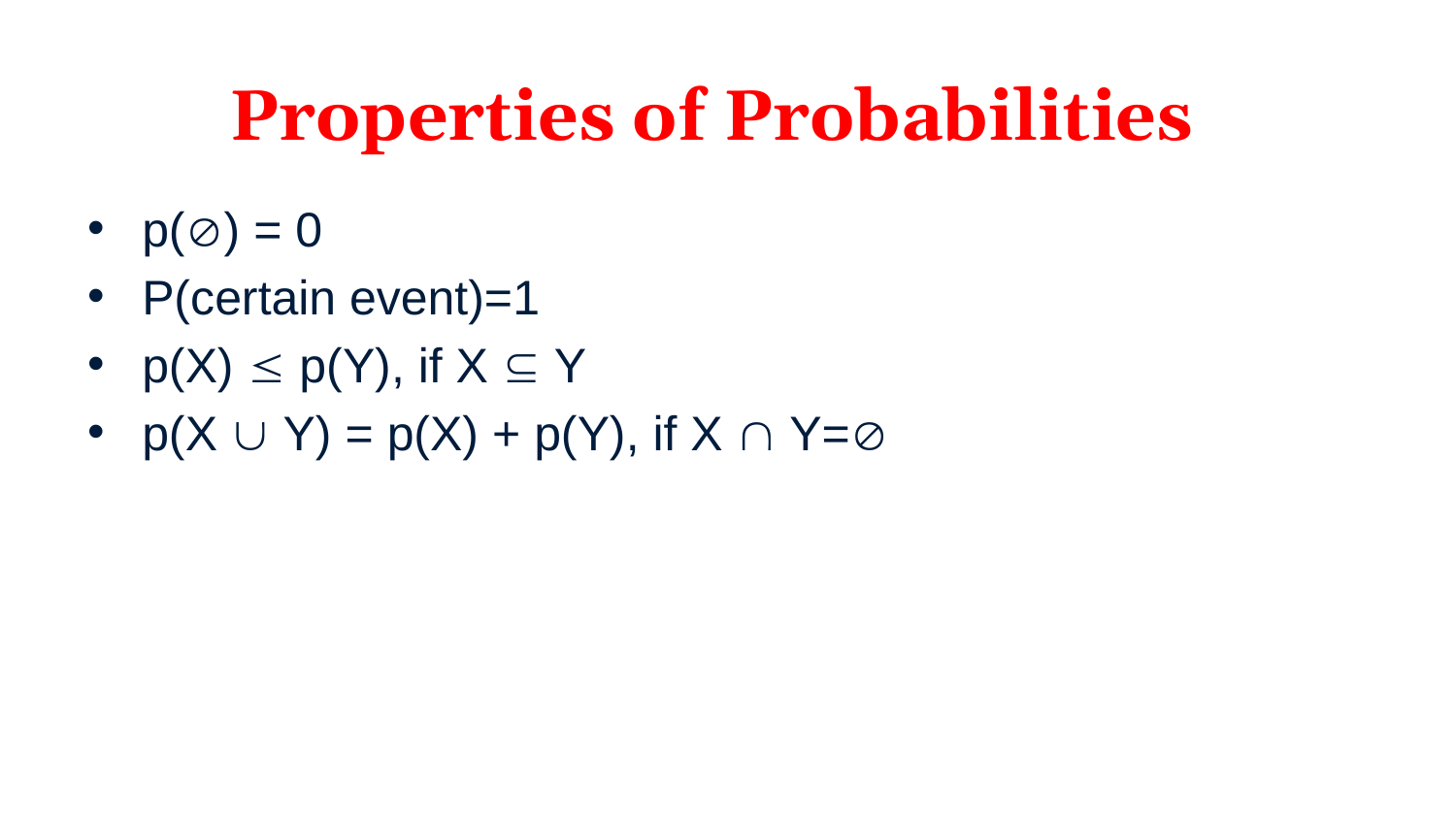

# Properties of Probabilities
p(∅) = 0
P(certain event)=1
p(X) ≤ p(Y), if X ⊆ Y
p(X ∪ Y) = p(X) + p(Y), if X ∩ Y=∅